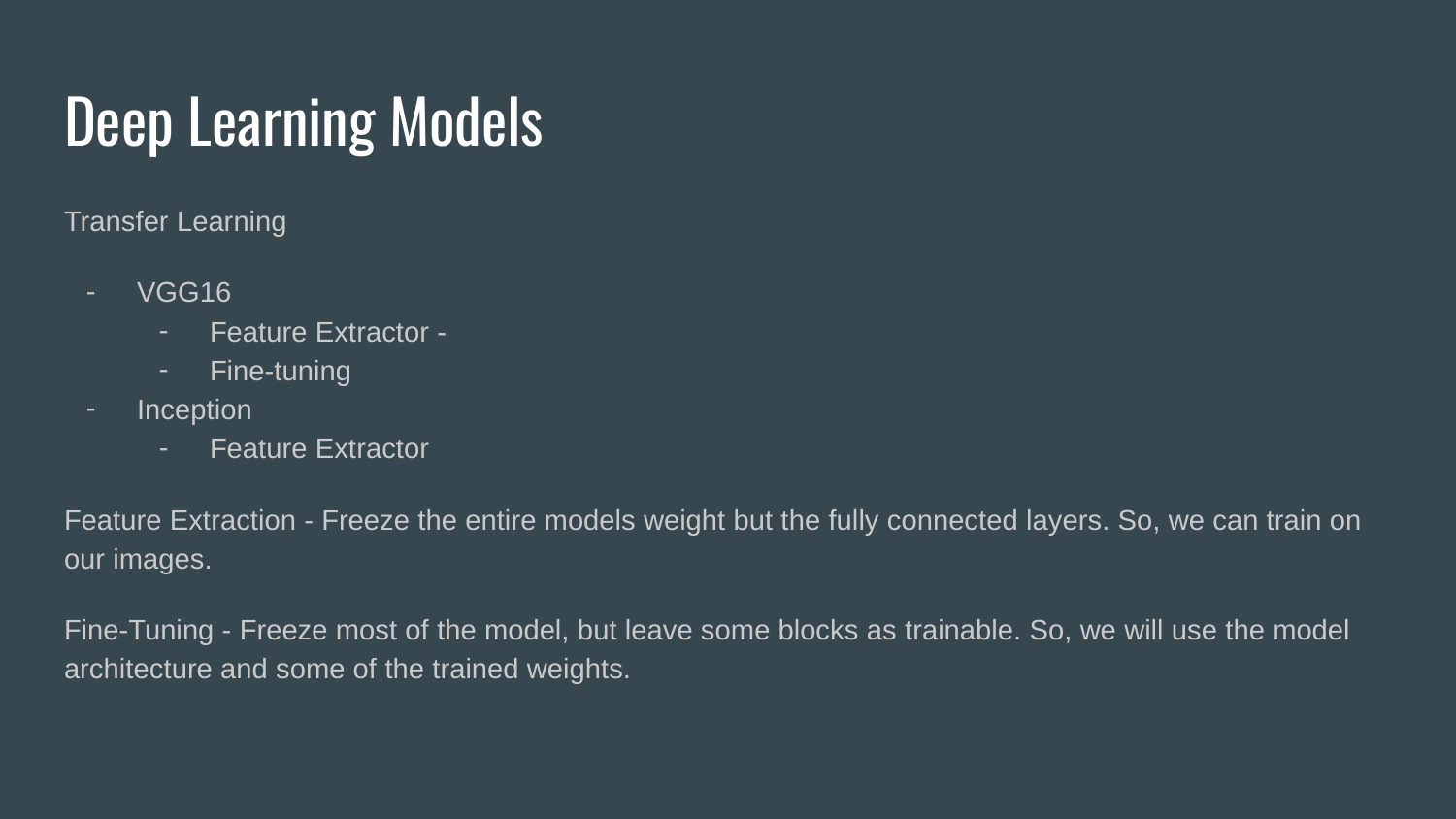

# Deep Learning Models
Transfer Learning
VGG16
Feature Extractor -
Fine-tuning
Inception
Feature Extractor
Feature Extraction - Freeze the entire models weight but the fully connected layers. So, we can train on our images.
Fine-Tuning - Freeze most of the model, but leave some blocks as trainable. So, we will use the model architecture and some of the trained weights.